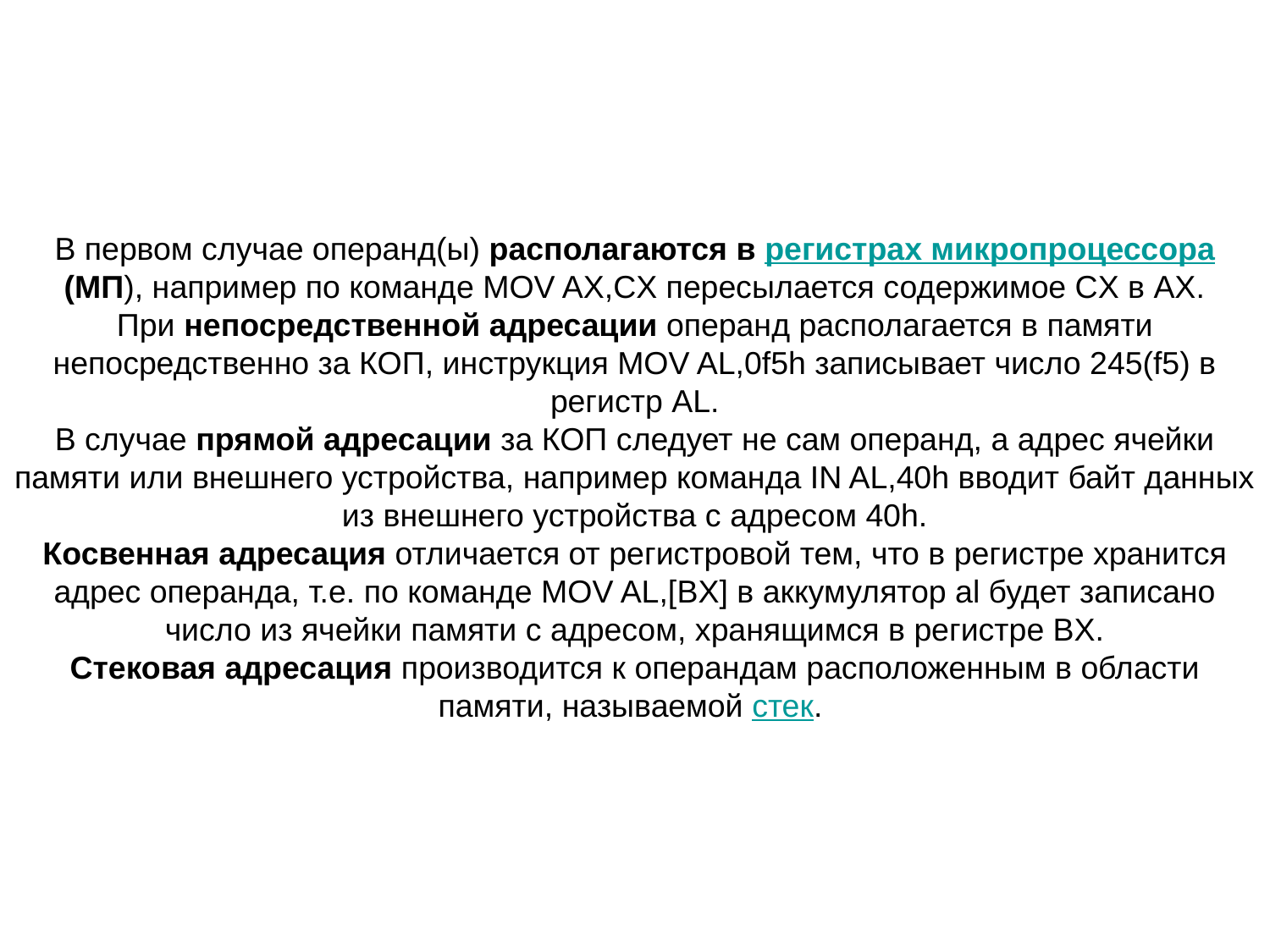

В первом случае операнд(ы) располагаются в регистрах микропроцессора (МП), например по команде MOV AX,CX пересылается содержимое CX в AX.
При непосредственной адресации операнд располагается в памяти непосредственно за КОП, инструкция MOV AL,0f5h записывает число 245(f5) в регистр AL.
В случае прямой адресации за КОП следует не сам операнд, а адрес ячейки памяти или внешнего устройства, например команда IN AL,40h вводит байт данных из внешнего устройства с адресом 40h.
Косвенная адресация отличается от регистровой тем, что в регистре хранится адрес операнда, т.е. по команде MOV AL,[BX] в аккумулятор al будет записано число из ячейки памяти с адресом, хранящимся в регистре BX.
Стековая адресация производится к операндам расположенным в области памяти, называемой стек.